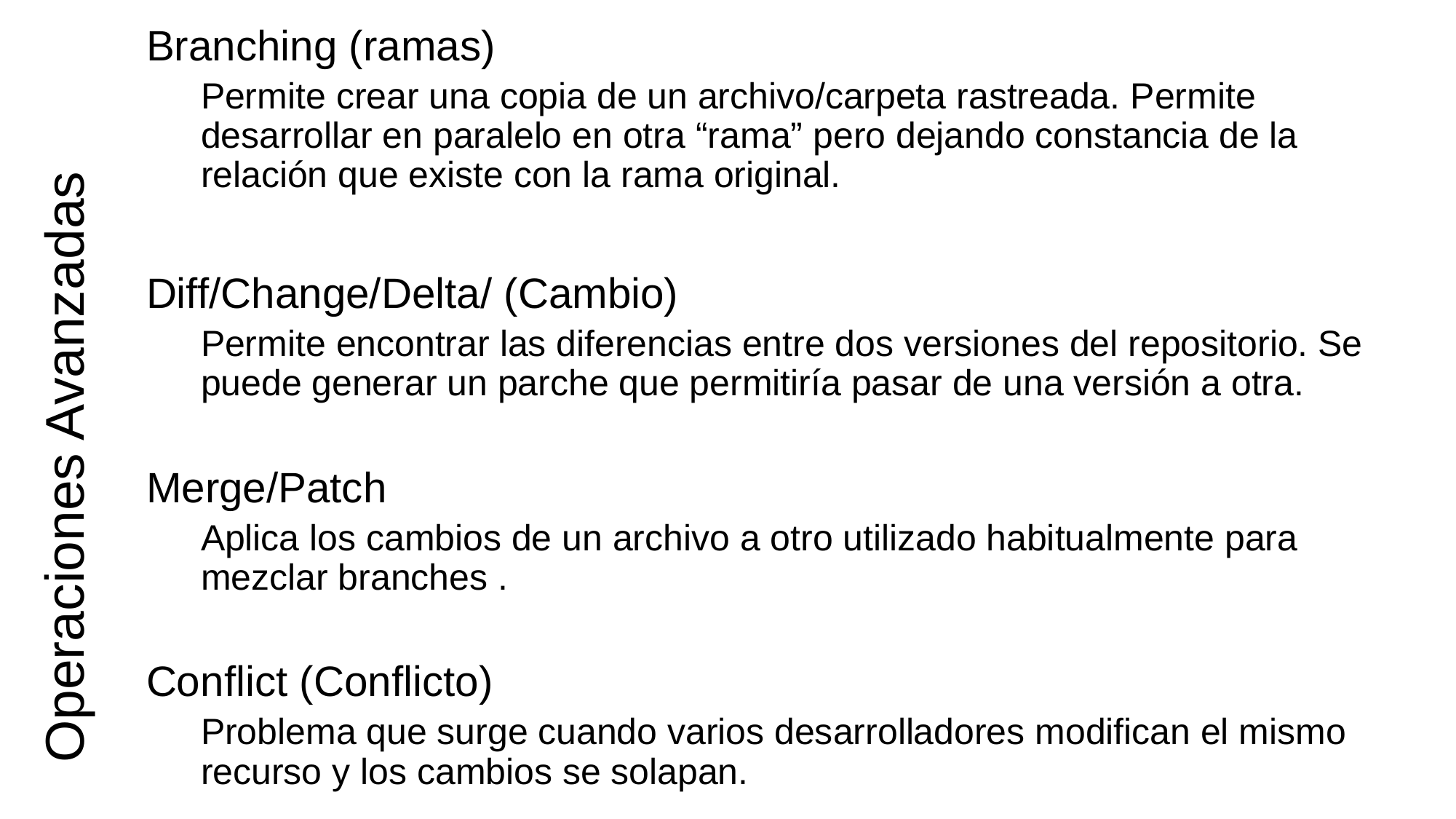

Branching (ramas)
Permite crear una copia de un archivo/carpeta rastreada. Permite desarrollar en paralelo en otra “rama” pero dejando constancia de la relación que existe con la rama original.

Diff/Change/Delta/ (Cambio)
Permite encontrar las diferencias entre dos versiones del repositorio. Se puede generar un parche que permitiría pasar de una versión a otra.

Merge/Patch
Aplica los cambios de un archivo a otro utilizado habitualmente para mezclar branches .

Conflict (Conflicto)
Problema que surge cuando varios desarrolladores modifican el mismo recurso y los cambios se solapan.
Operaciones Avanzadas